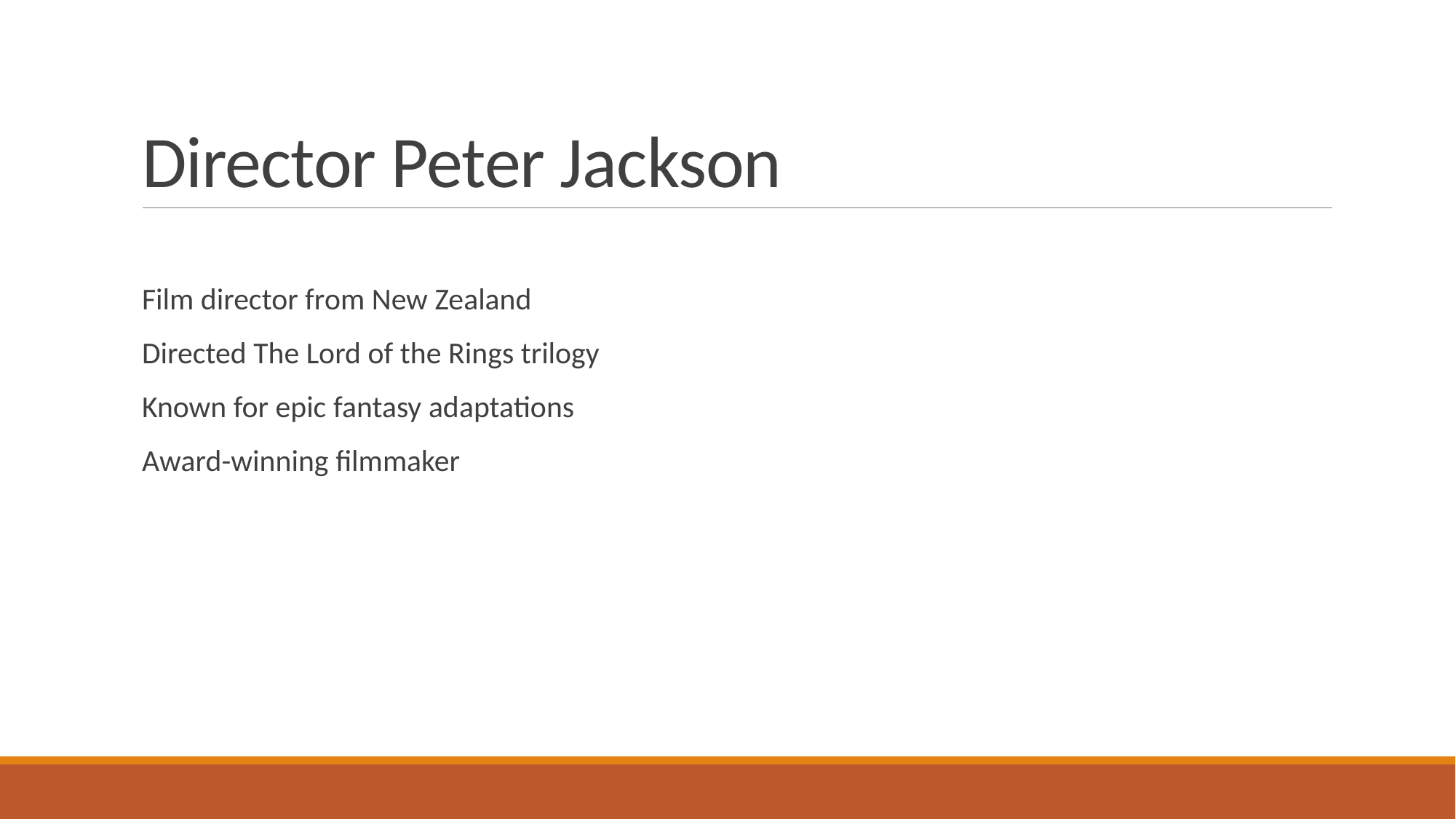

# Director Peter Jackson

Film director from New Zealand
Directed The Lord of the Rings trilogy
Known for epic fantasy adaptations
Award-winning filmmaker